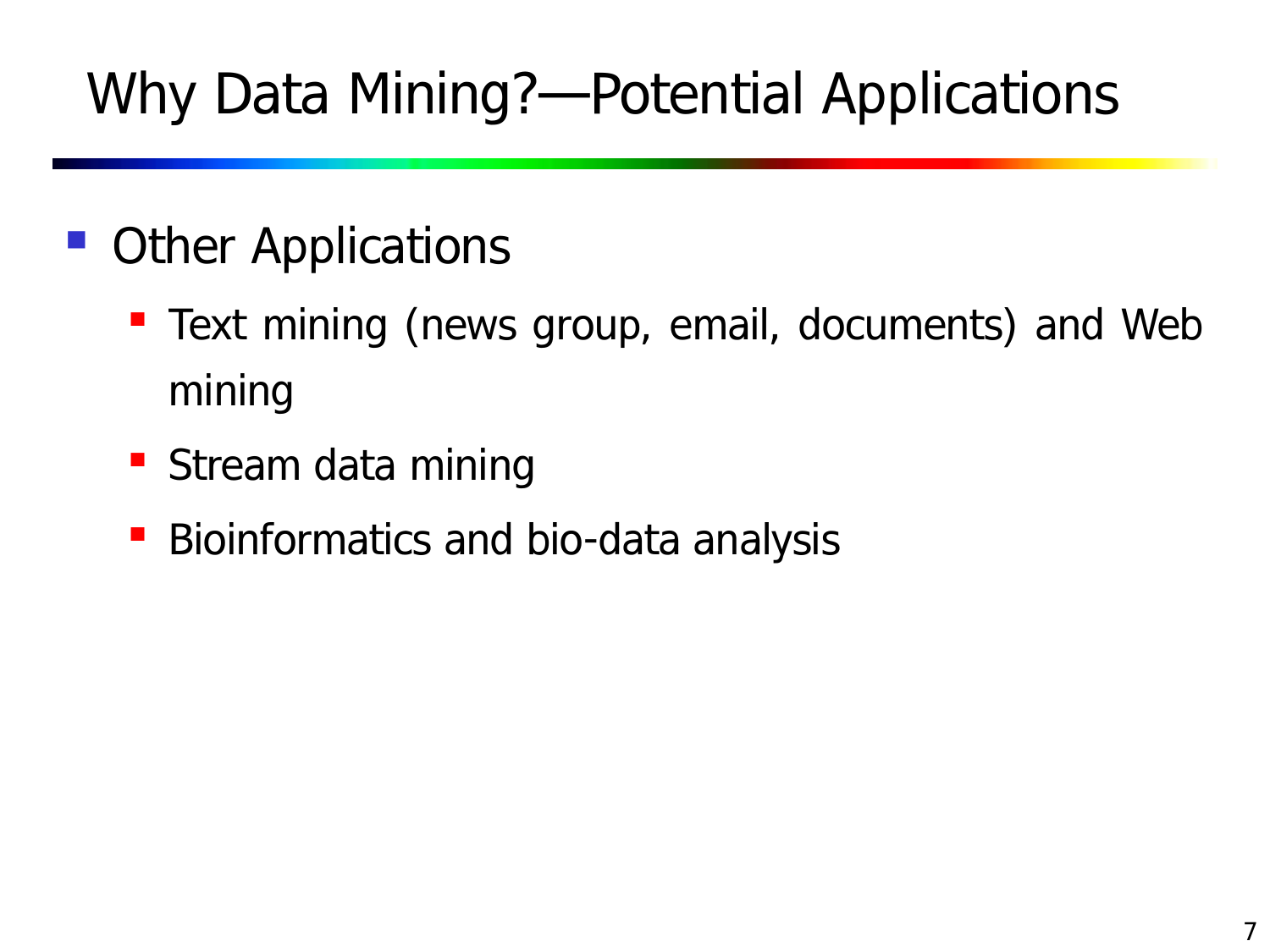

# Why Data Mining?—Potential Applications
Other Applications
Text mining (news group, email, documents) and Web mining
Stream data mining
Bioinformatics and bio-data analysis
7